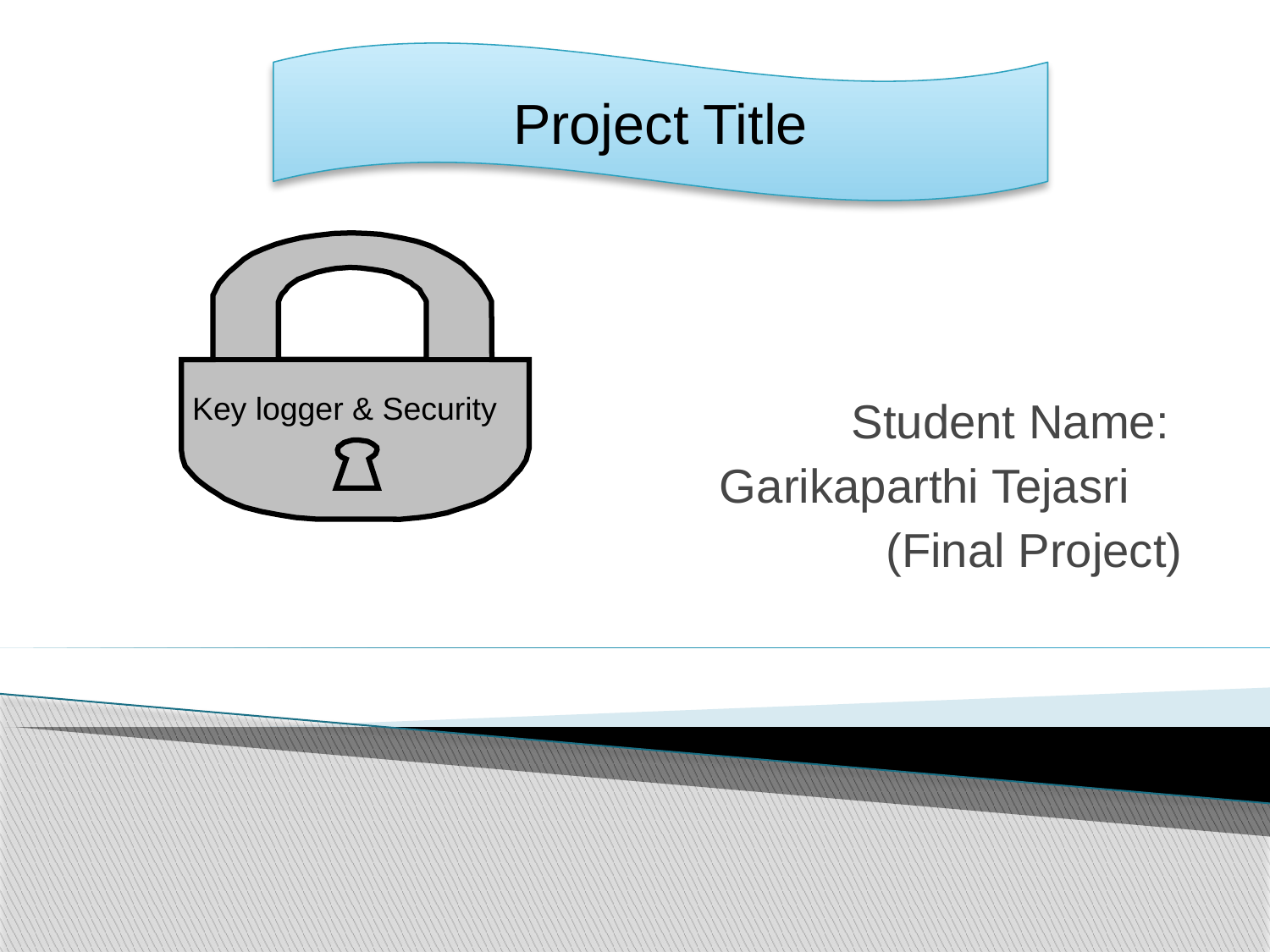

Student Name:
Garikaparthi Tejasri
     (Final Project)
Project Title

Key logger & Security